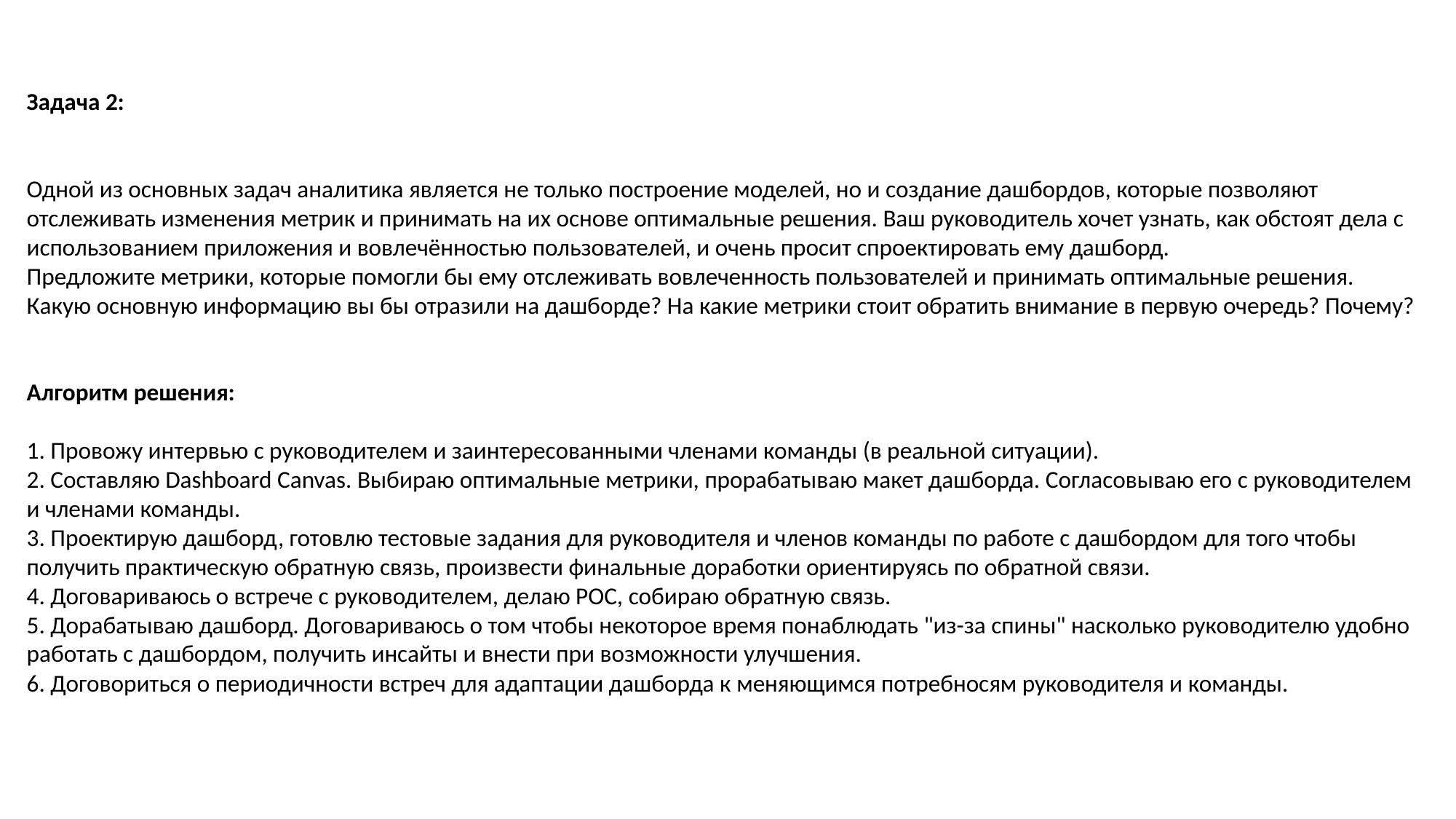

Задача 2:

Одной из основных задач аналитика является не только построение моделей, но и создание дашбордов, которые позволяют отслеживать изменения метрик и принимать на их основе оптимальные решения. Ваш руководитель хочет узнать, как обстоят дела с использованием приложения и вовлечённостью пользователей, и очень просит спроектировать ему дашборд.
Предложите метрики, которые помогли бы ему отслеживать вовлеченность пользователей и принимать оптимальные решения. Какую основную информацию вы бы отразили на дашборде? На какие метрики стоит обратить внимание в первую очередь? Почему?

Алгоритм решения:

1. Провожу интервью с руководителем и заинтересованными членами команды (в реальной ситуации).
2. Составляю Dashboard Canvas. Выбираю оптимальные метрики, прорабатываю макет дашборда. Согласовываю его с руководителем и членами команды.
3. Проектирую дашборд, готовлю тестовые задания для руководителя и членов команды по работе с дашбордом для того чтобы получить практическую обратную связь, произвести финальные доработки ориентируясь по обратной связи.
4. Договариваюсь о встрече с руководителем, делаю POC, собираю обратную связь.
5. Дорабатываю дашборд. Договариваюсь о том чтобы некоторое время понаблюдать "из-за спины" насколько руководителю удобно работать с дашбордом, получить инсайты и внести при возможности улучшения.
6. Договориться о периодичности встреч для адаптации дашборда к меняющимся потребносям руководителя и команды.
#